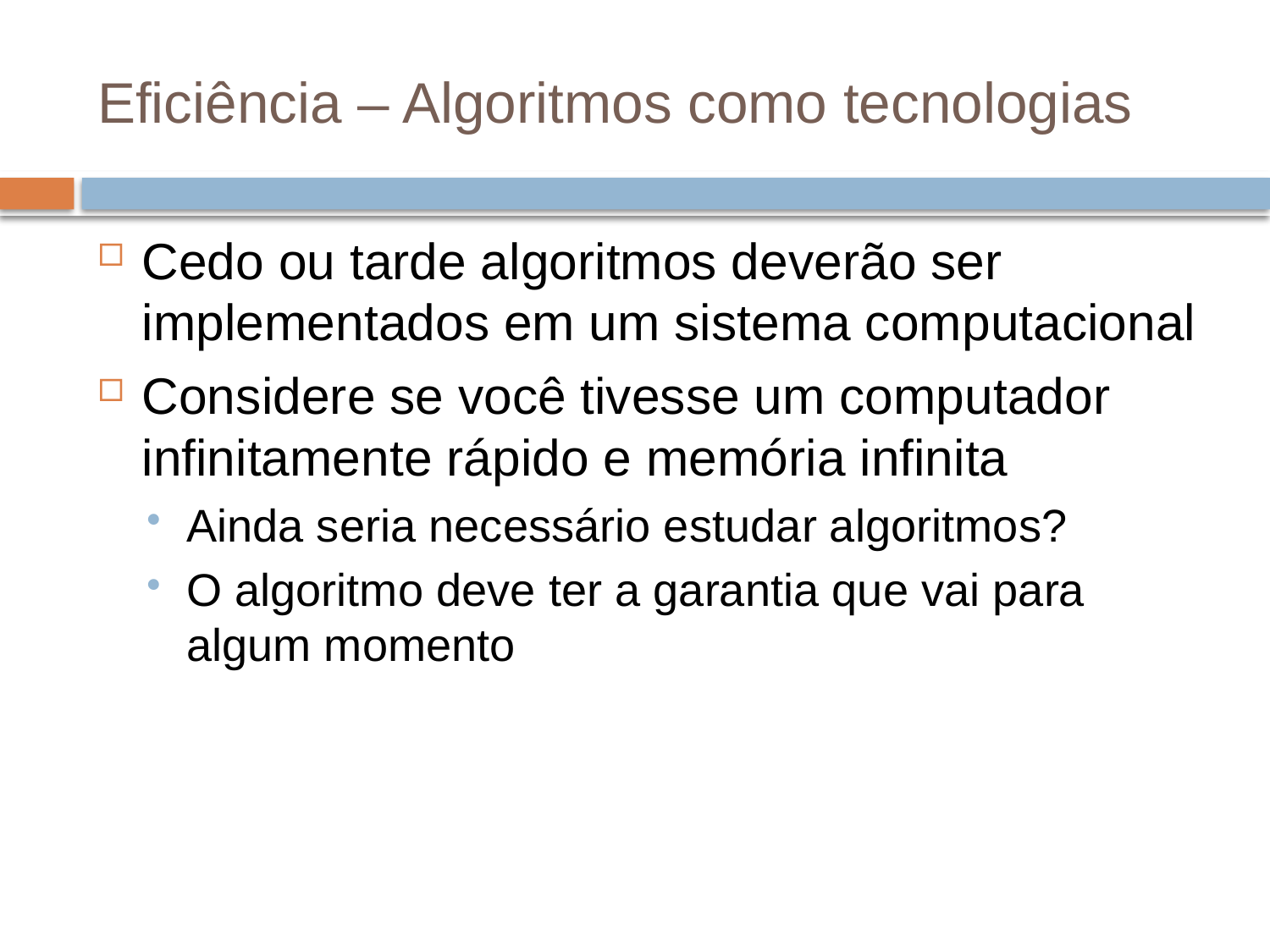

# Eficiência – Algoritmos como tecnologias
Cedo ou tarde algoritmos deverão ser implementados em um sistema computacional
Considere se você tivesse um computador infinitamente rápido e memória infinita
Ainda seria necessário estudar algoritmos?
O algoritmo deve ter a garantia que vai para algum momento